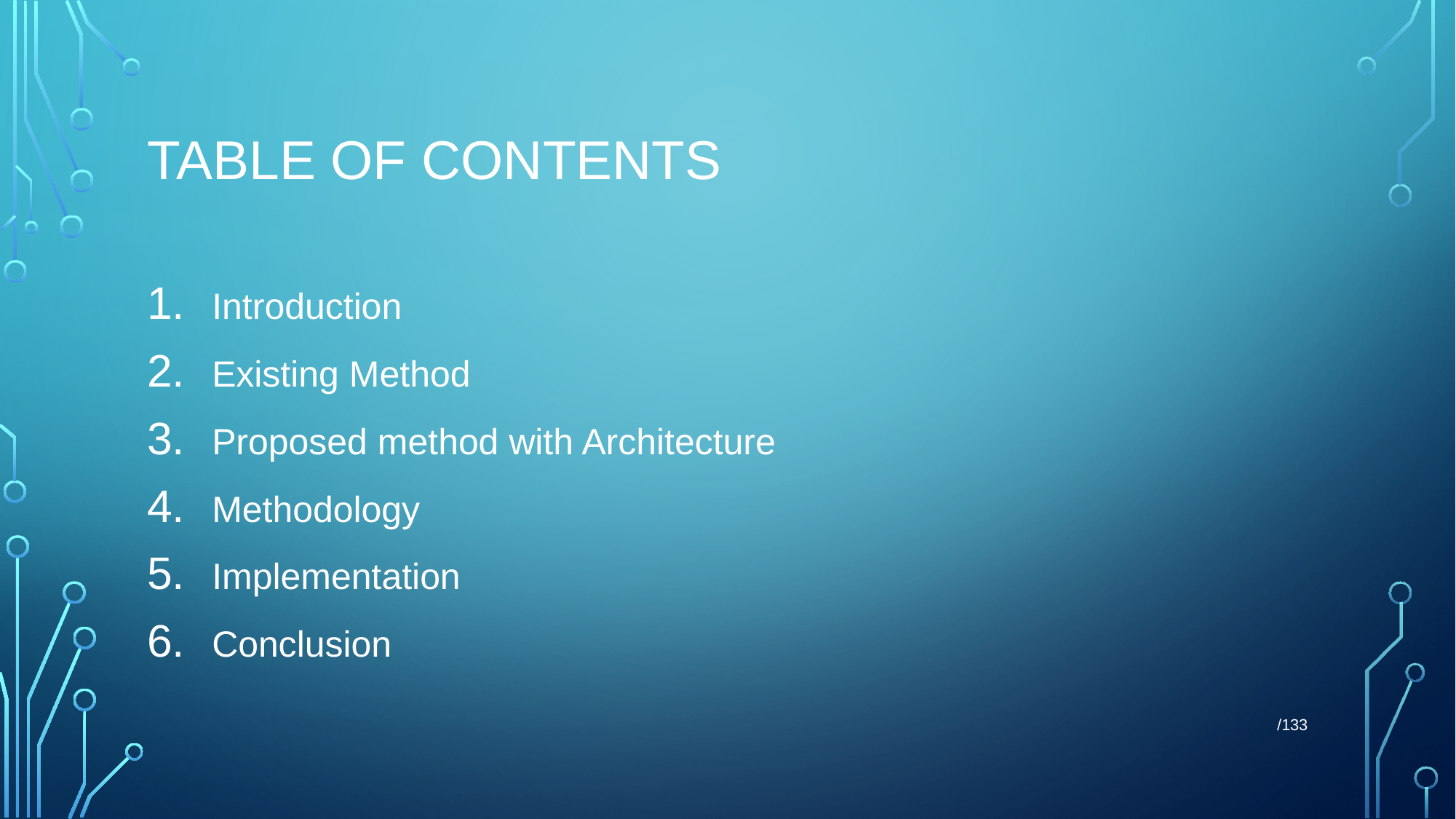

# Table of contents
 Introduction
 Existing Method
 Proposed method with Architecture
 Methodology
 Implementation
 Conclusion
/133